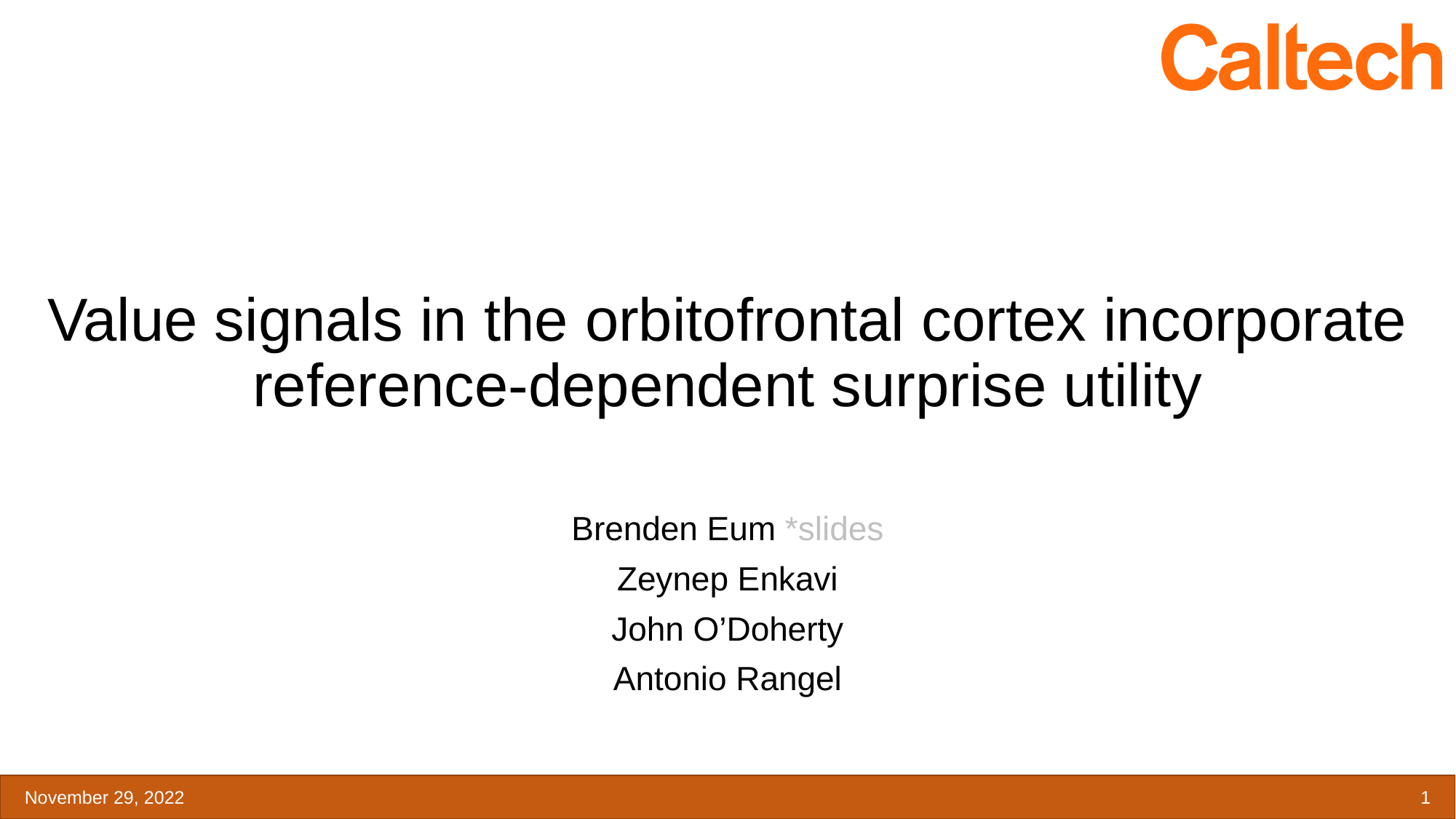

# Value signals in the orbitofrontal cortex incorporate reference-dependent surprise utility
Brenden Eum *slides
Zeynep Enkavi
John O’Doherty
Antonio Rangel
November 29, 2022

1